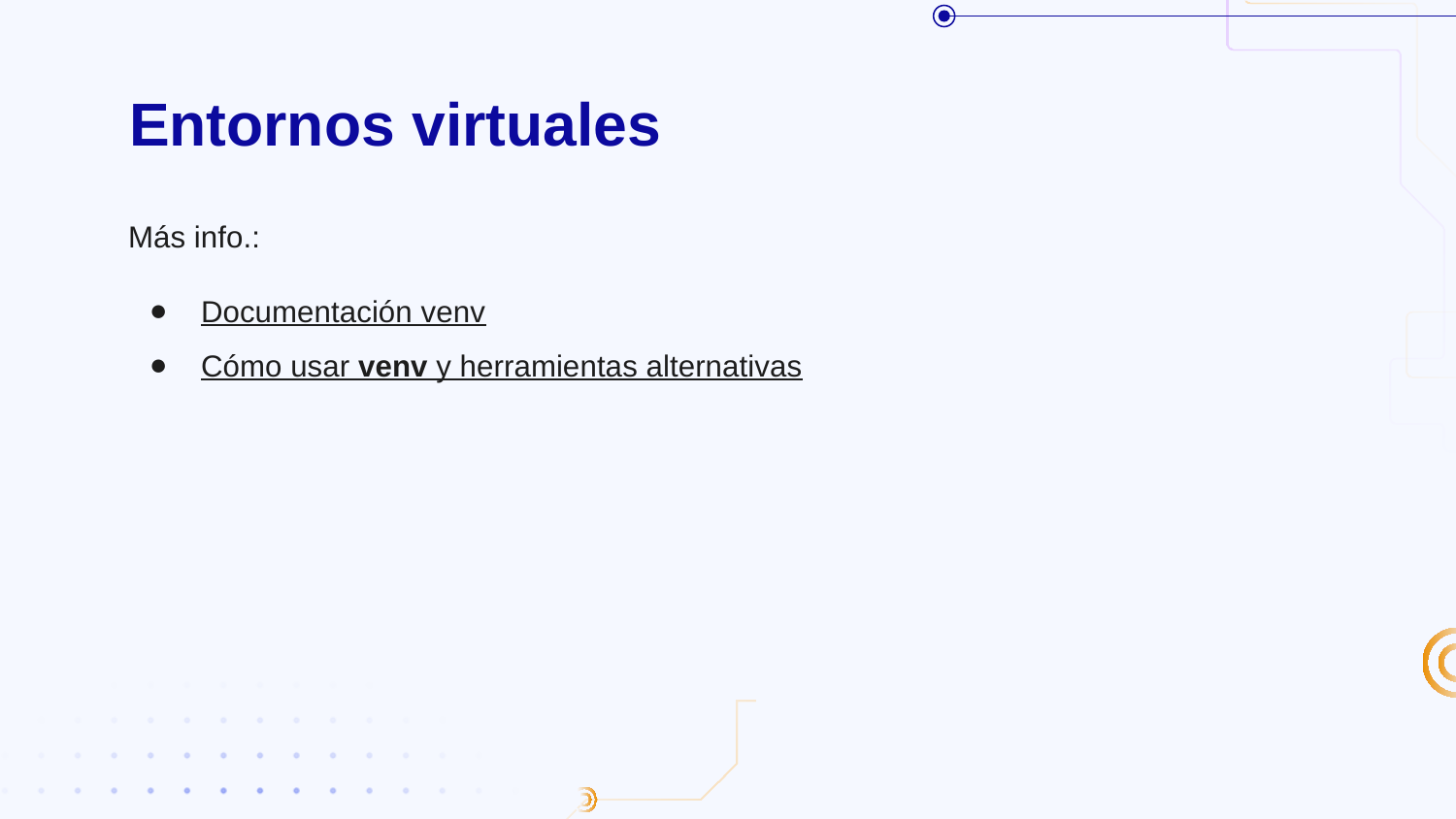

# Entornos virtuales
Más info.:
Documentación venv
Cómo usar venv y herramientas alternativas